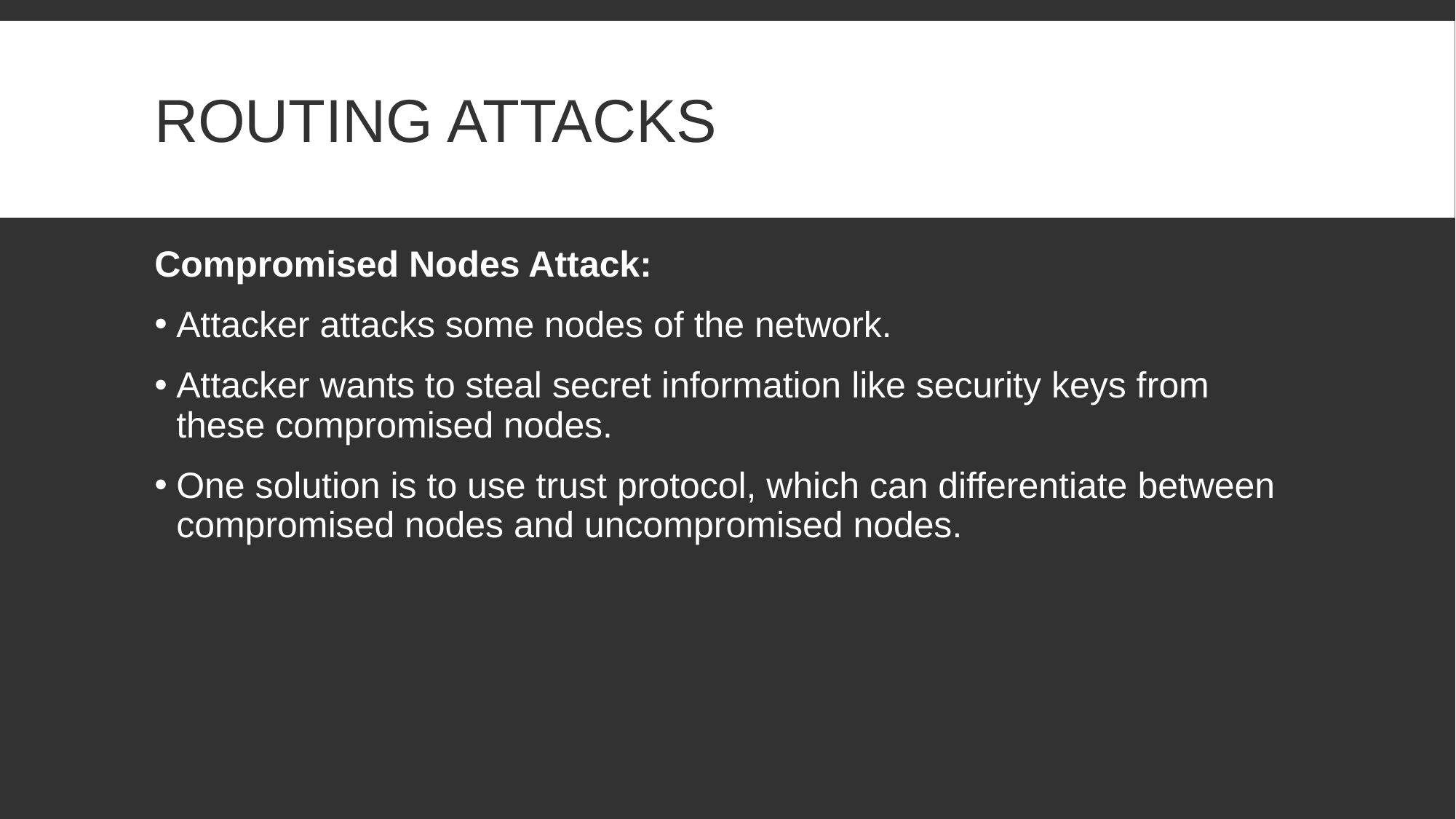

# Routing Attacks
Compromised Nodes Attack:
Attacker attacks some nodes of the network.
Attacker wants to steal secret information like security keys from these compromised nodes.
One solution is to use trust protocol, which can differentiate between compromised nodes and uncompromised nodes.